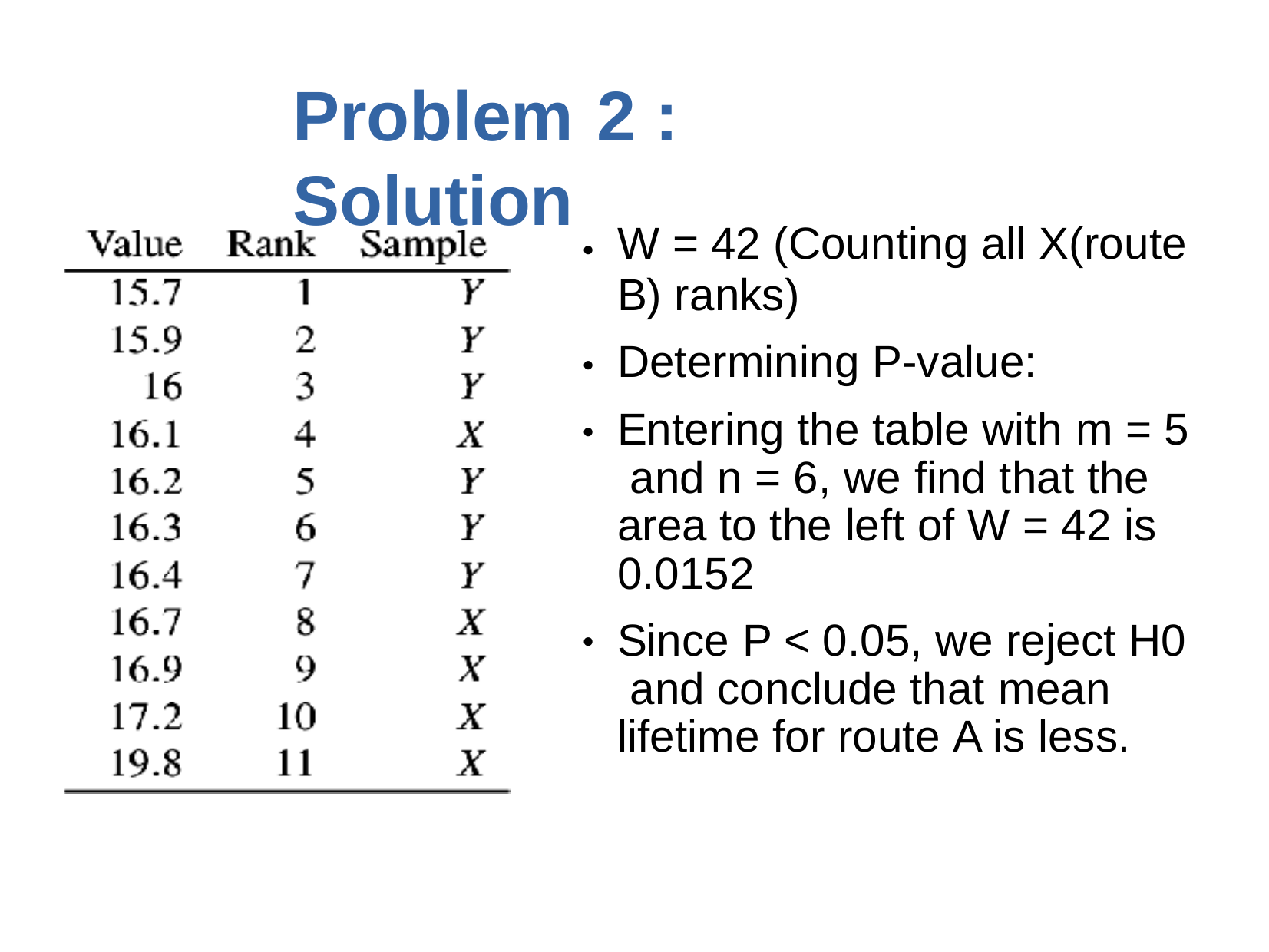

# Problem	2	: Solution
W = 42 (Counting all X(route
B) ranks)
Determining P-value:
Entering the table with m = 5  and n = 6, we find that the  area to the left of W = 42 is  0.0152
Since P < 0.05, we reject H0  and conclude that mean  lifetime for route A is less.

●
●
●
●